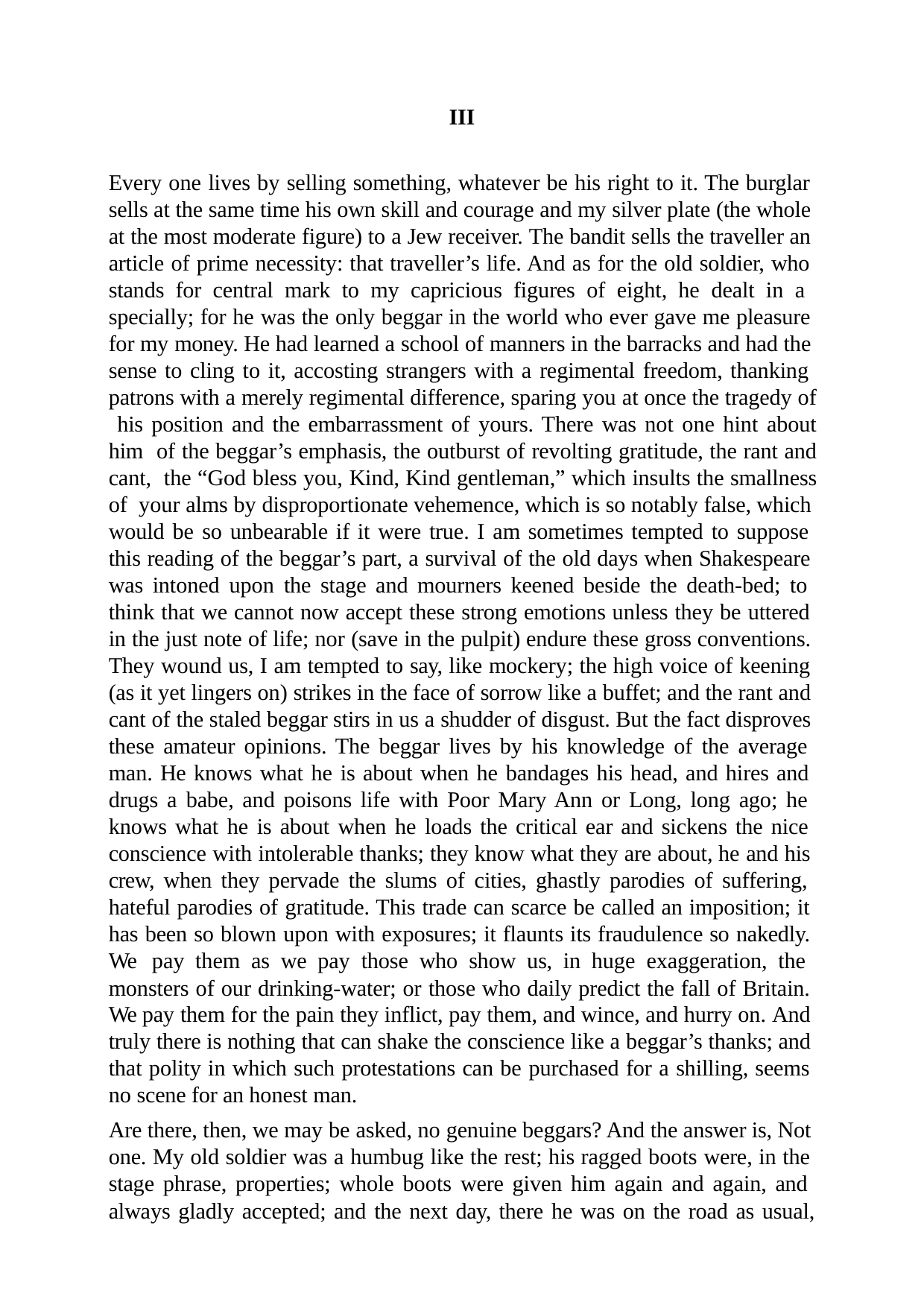

III

Every one lives by selling something, whatever be his right to it. The burglar  sells at the same time his own skill and courage and my silver plate (the whole  at the most moderate figure) to a Jew receiver. The bandit sells the traveller an  article of prime necessity: that traveller’s life. And as for the old soldier, who  stands for central mark to my capricious figures of eight, he dealt in a  specially; for he was the only beggar in the world who ever gave me pleasure  for my money. He had learned a school of manners in the barracks and had the  sense to cling to it, accosting strangers with a regimental freedom, thanking  patrons with a merely regimental difference, sparing you at once the tragedy of  his position and the embarrassment of yours. There was not one hint about him  of the beggar’s emphasis, the outburst of revolting gratitude, the rant and cant,  the “God bless you, Kind, Kind gentleman,” which insults the smallness of  your alms by disproportionate vehemence, which is so notably false, which  would be so unbearable if it were true. I am sometimes tempted to suppose  this reading of the beggar’s part, a survival of the old days when Shakespeare  was intoned upon the stage and mourners keened beside the death-bed; to  think that we cannot now accept these strong emotions unless they be uttered  in the just note of life; nor (save in the pulpit) endure these gross conventions.  They wound us, I am tempted to say, like mockery; the high voice of keening  (as it yet lingers on) strikes in the face of sorrow like a buffet; and the rant and  cant of the staled beggar stirs in us a shudder of disgust. But the fact disproves  these amateur opinions. The beggar lives by his knowledge of the average  man. He knows what he is about when he bandages his head, and hires and  drugs a babe, and poisons life with Poor Mary Ann or Long, long ago; he  knows what he is about when he loads the critical ear and sickens the nice  conscience with intolerable thanks; they know what they are about, he and his  crew, when they pervade the slums of cities, ghastly parodies of suffering,  hateful parodies of gratitude. This trade can scarce be called an imposition; it  has been so blown upon with exposures; it flaunts its fraudulence so nakedly.  We pay them as we pay those who show us, in huge exaggeration, the  monsters of our drinking-water; or those who daily predict the fall of Britain.  We pay them for the pain they inflict, pay them, and wince, and hurry on. And  truly there is nothing that can shake the conscience like a beggar’s thanks; and  that polity in which such protestations can be purchased for a shilling, seems  no scene for an honest man.
Are there, then, we may be asked, no genuine beggars? And the answer is, Not  one. My old soldier was a humbug like the rest; his ragged boots were, in the  stage phrase, properties; whole boots were given him again and again, and  always gladly accepted; and the next day, there he was on the road as usual,